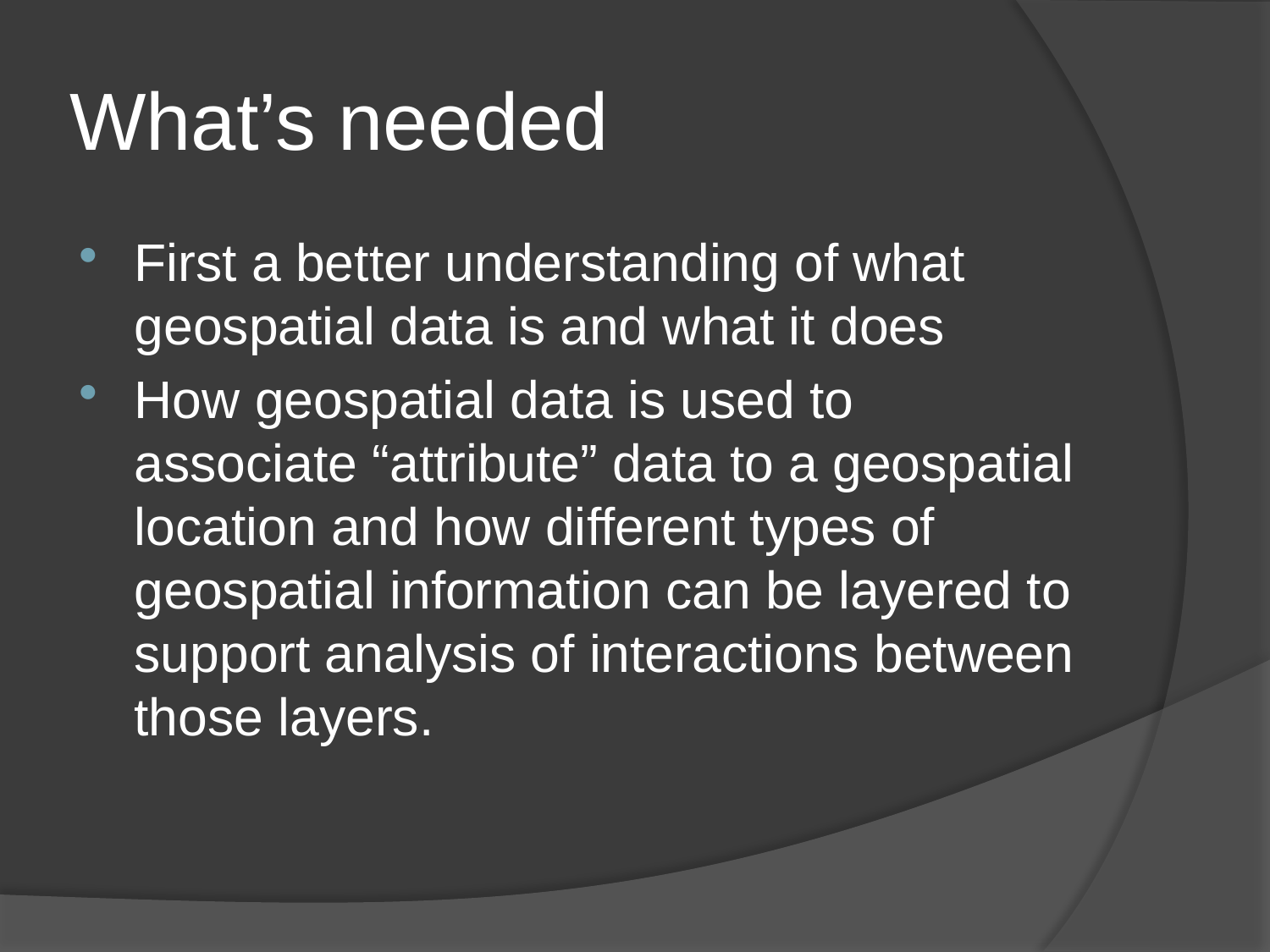

# What’s needed
First a better understanding of what geospatial data is and what it does
How geospatial data is used to associate “attribute” data to a geospatial location and how different types of geospatial information can be layered to support analysis of interactions between those layers.